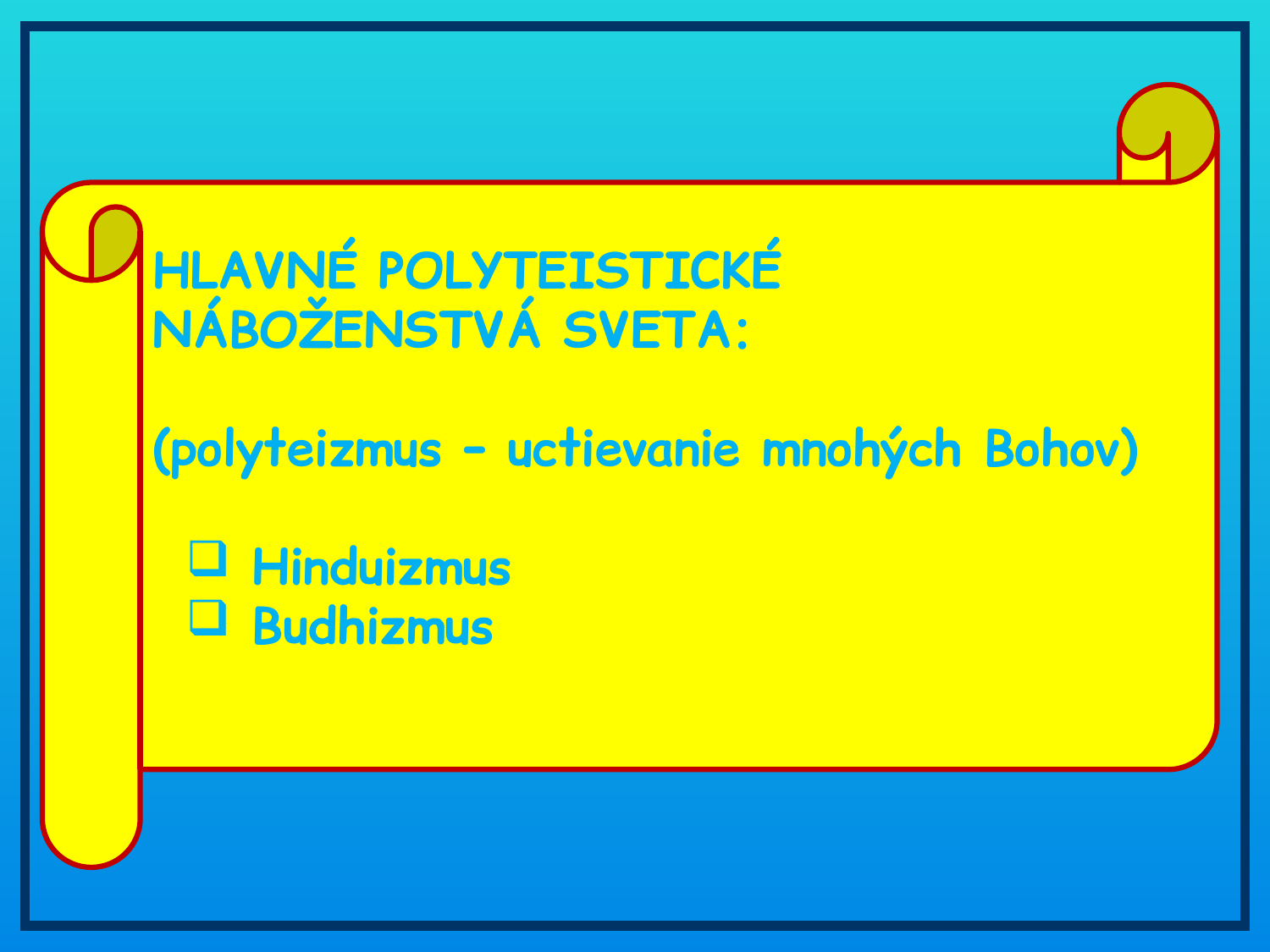

HLAVNÉ POLYTEISTICKÉ NÁBOŽENSTVÁ SVETA:

(polyteizmus – uctievanie mnohých Bohov)

 Hinduizmus
 Budhizmus